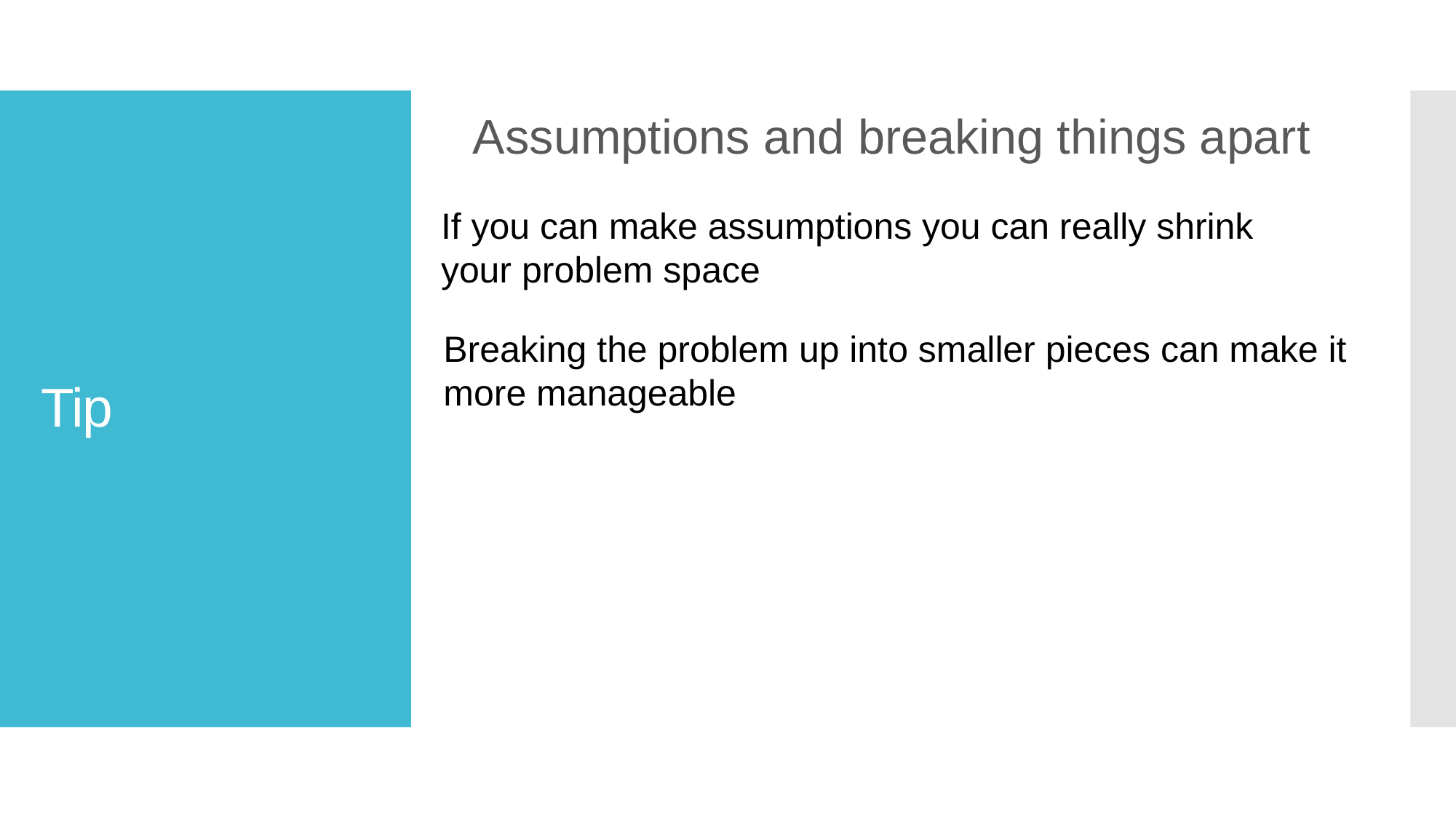

Assumptions and breaking things apart
# Tip
If you can make assumptions you can really shrink
your problem space
Breaking the problem up into smaller pieces can make it
more manageable